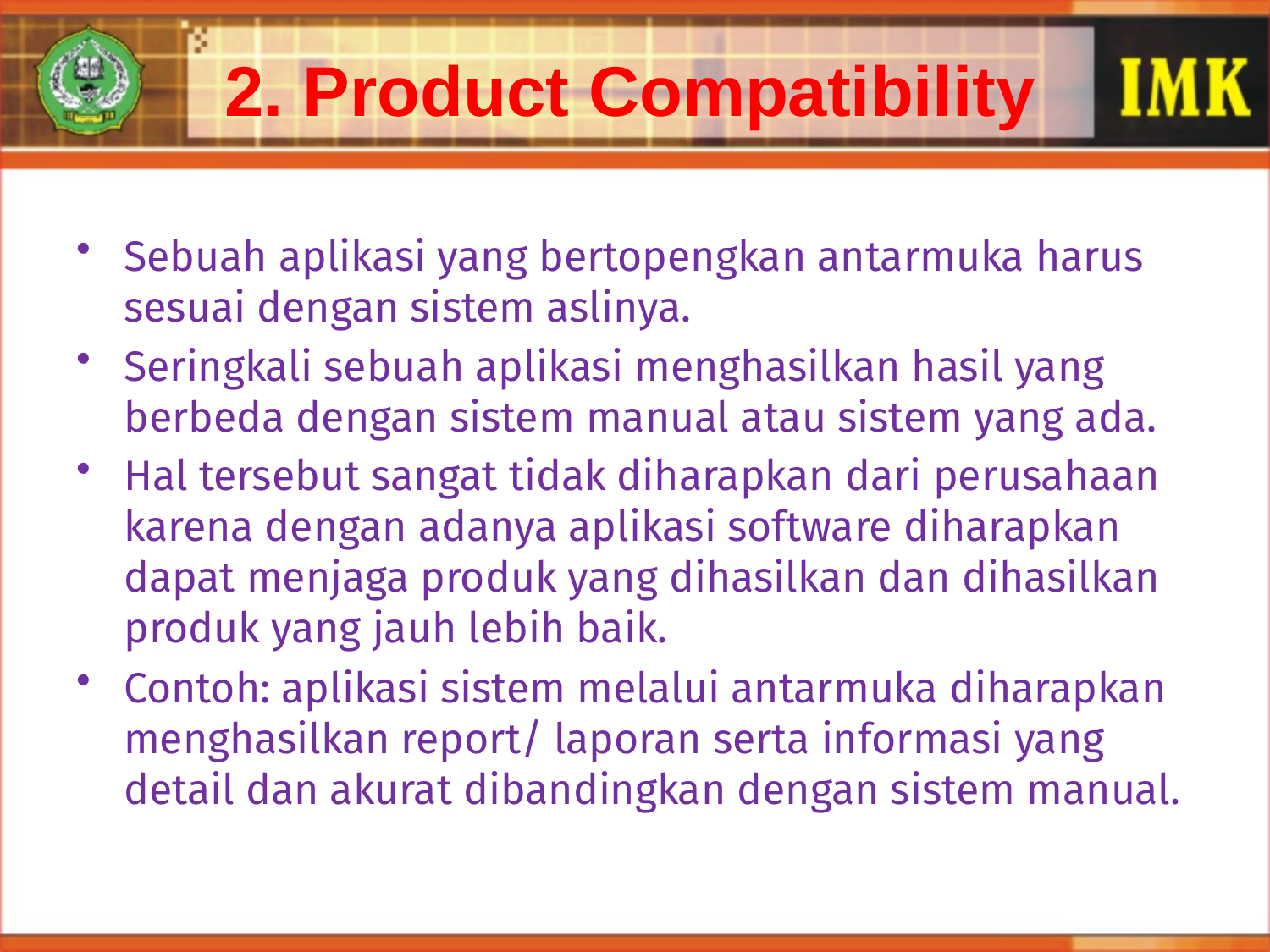

2. Product Compatibility
Sebuah aplikasi yang bertopengkan antarmuka harus sesuai dengan sistem aslinya.
Seringkali sebuah aplikasi menghasilkan hasil yang berbeda dengan sistem manual atau sistem yang ada.
Hal tersebut sangat tidak diharapkan dari perusahaan karena dengan adanya aplikasi software diharapkan dapat menjaga produk yang dihasilkan dan dihasilkan produk yang jauh lebih baik.
Contoh: aplikasi sistem melalui antarmuka diharapkan menghasilkan report/ laporan serta informasi yang detail dan akurat dibandingkan dengan sistem manual.